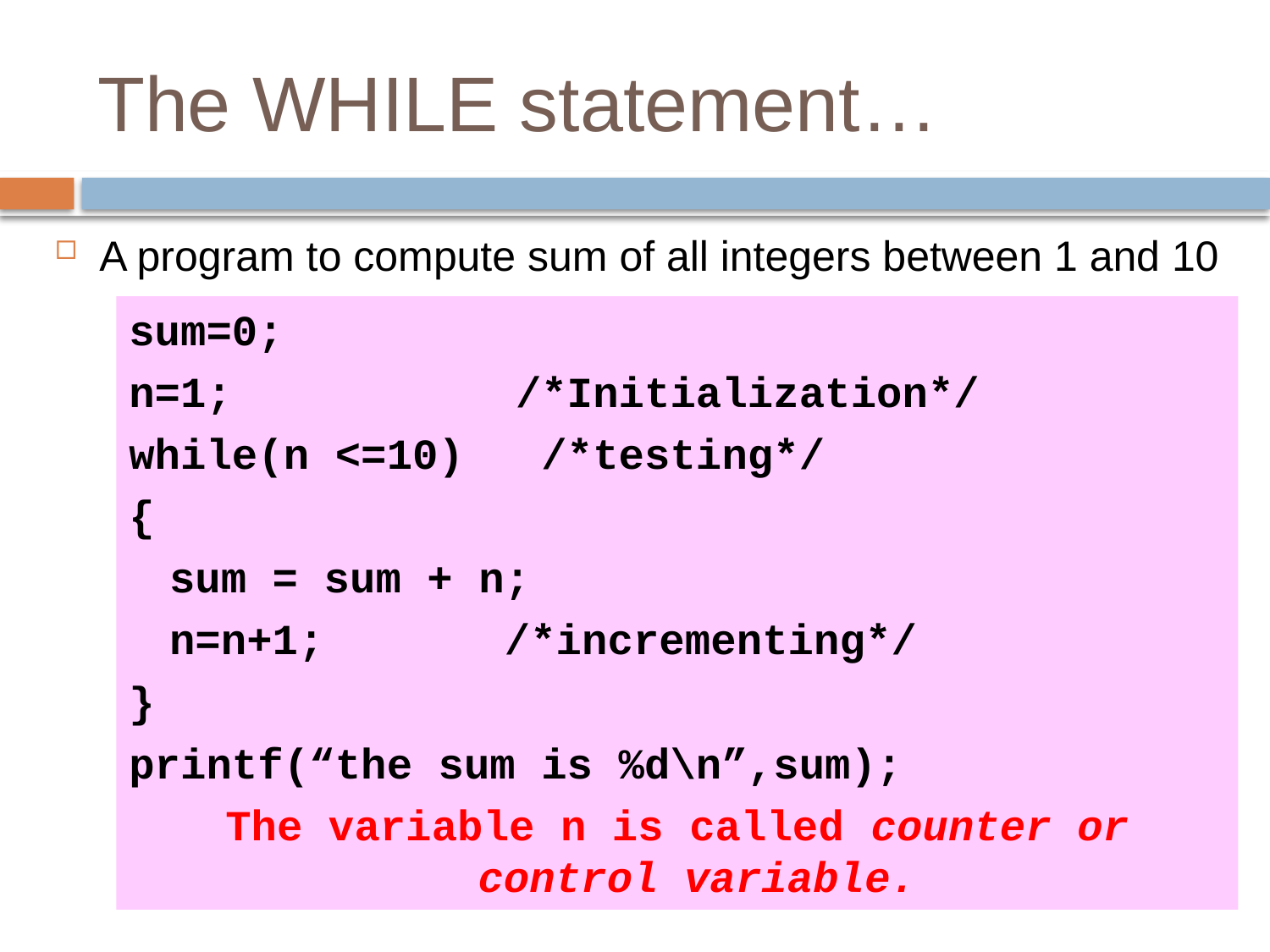

# The WHILE statement…
A program to compute sum of all integers between 1 and 10
sum=0;
n=1;           /*Initialization*/
while(n <=10)   /*testing*/
{
	sum = sum + n;
	n=n+1;       /*incrementing*/
}
printf(“the sum is %d\n”,sum);
The variable n is called counter or control variable.